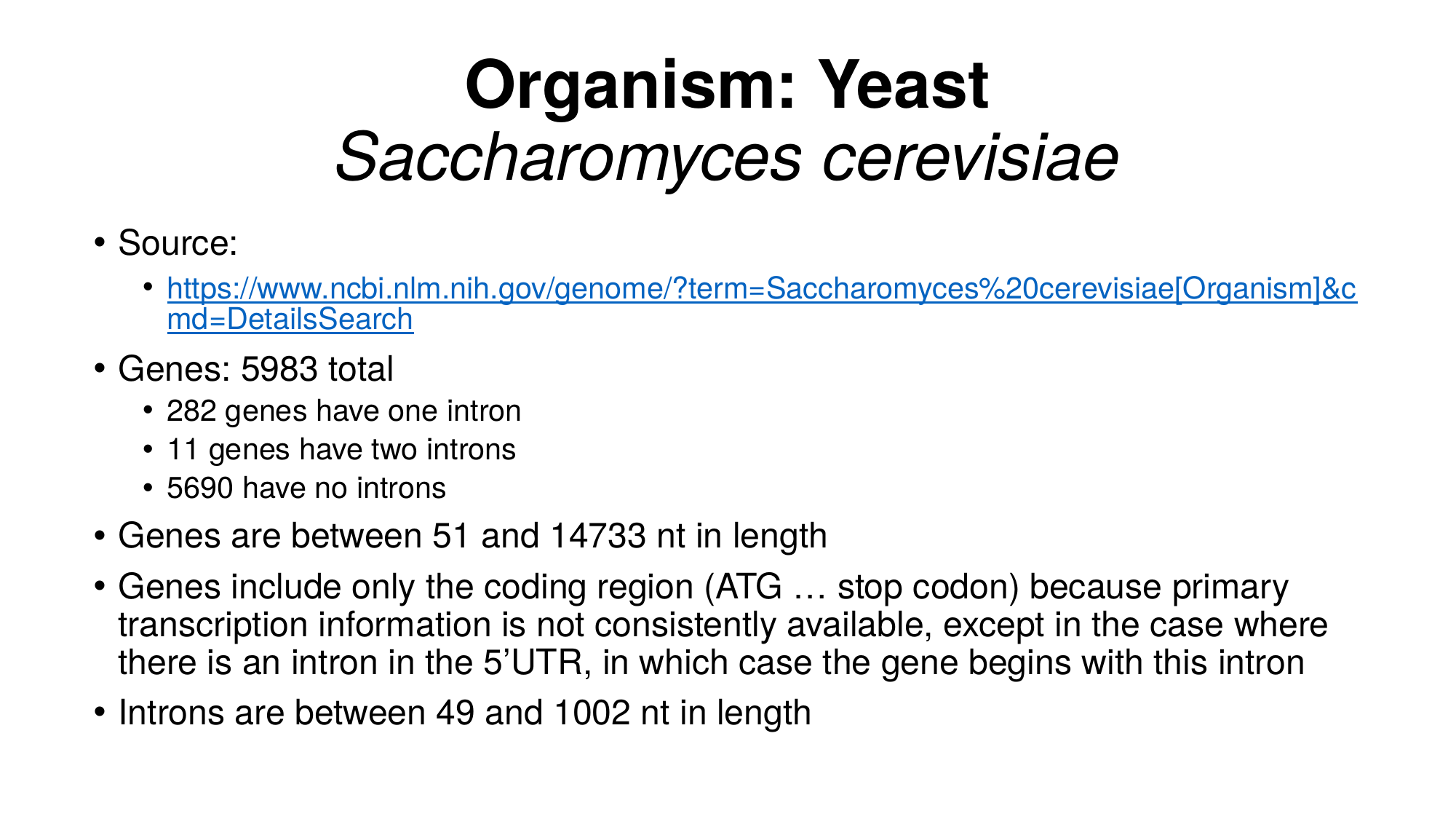

# Organism: Yeast Saccharomyces cerevisiae
Source:
https://www.ncbi.nlm.nih.gov/genome/?term=Saccharomyces%20cerevisiae[Organism]&cmd=DetailsSearch
Genes: 5983 total
282 genes have one intron
11 genes have two introns
5690 have no introns
Genes are between 51 and 14733 nt in length
Genes include only the coding region (ATG … stop codon) because primary transcription information is not consistently available, except in the case where there is an intron in the 5’UTR, in which case the gene begins with this intron
Introns are between 49 and 1002 nt in length